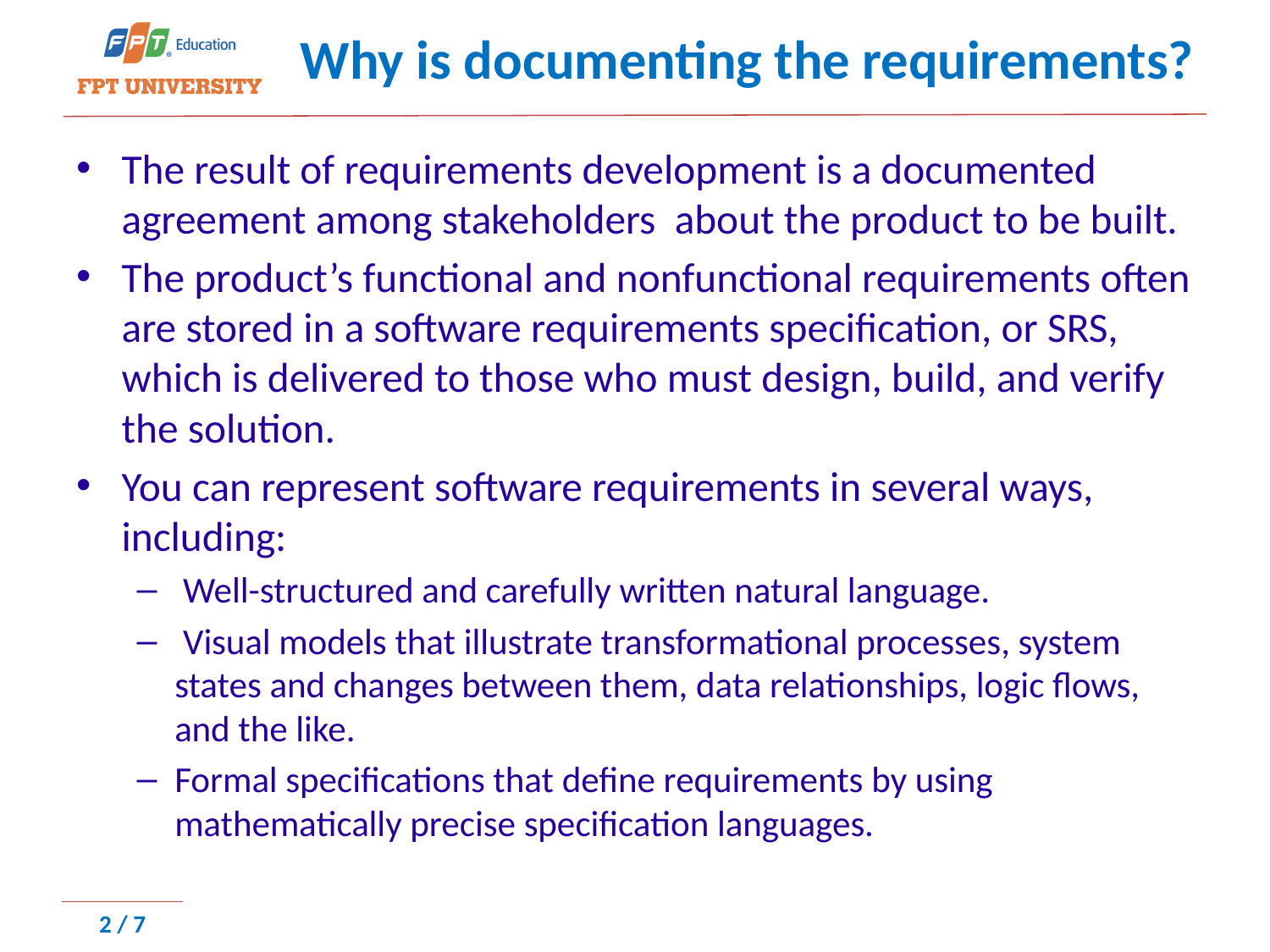

# Why is documenting the requirements?
The result of requirements development is a documented agreement among stakeholders  about the product to be built.
The product’s functional and nonfunctional requirements often are stored in a software requirements specification, or SRS, which is delivered to those who must design, build, and verify the solution.
You can represent software requirements in several ways, including:
 Well-structured and carefully written natural language.
 Visual models that illustrate transformational processes, system states and changes between them, data relationships, logic flows, and the like.
Formal specifications that define requirements by using mathematically precise specification languages.